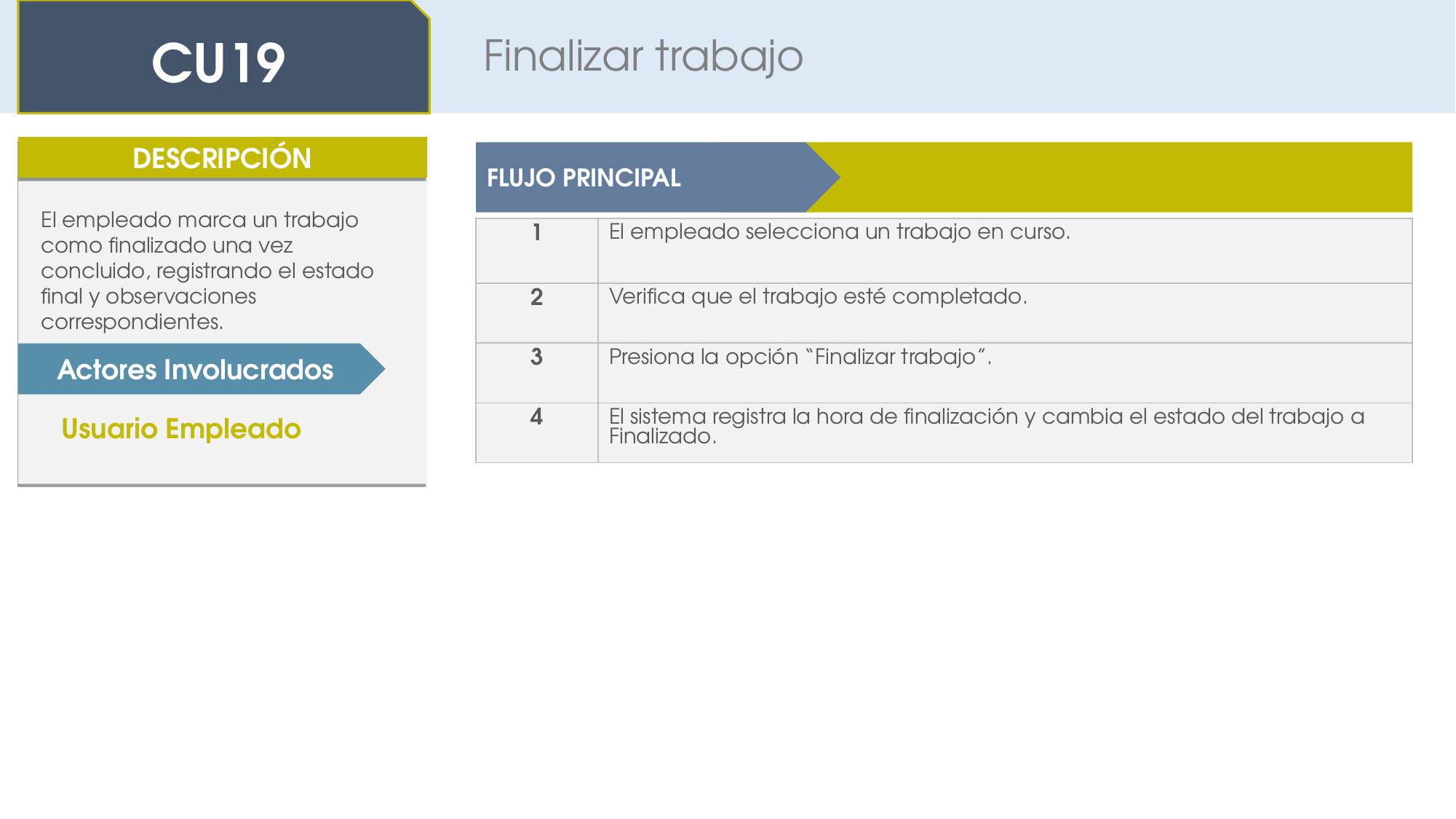

CU19
Finalizar trabajo
DESCRIPCIÓN

FLUJO PRINCIPAL

El empleado marca un trabajo como finalizado una vez concluido, registrando el estado final y observaciones correspondientes.
| 1 | El empleado selecciona un trabajo en curso. |
| --- | --- |
| 2 | Verifica que el trabajo esté completado. |
| 3 | Presiona la opción “Finalizar trabajo”. |
| 4 | El sistema registra la hora de finalización y cambia el estado del trabajo a Finalizado. |
Actores Involucrados
Usuario Empleado